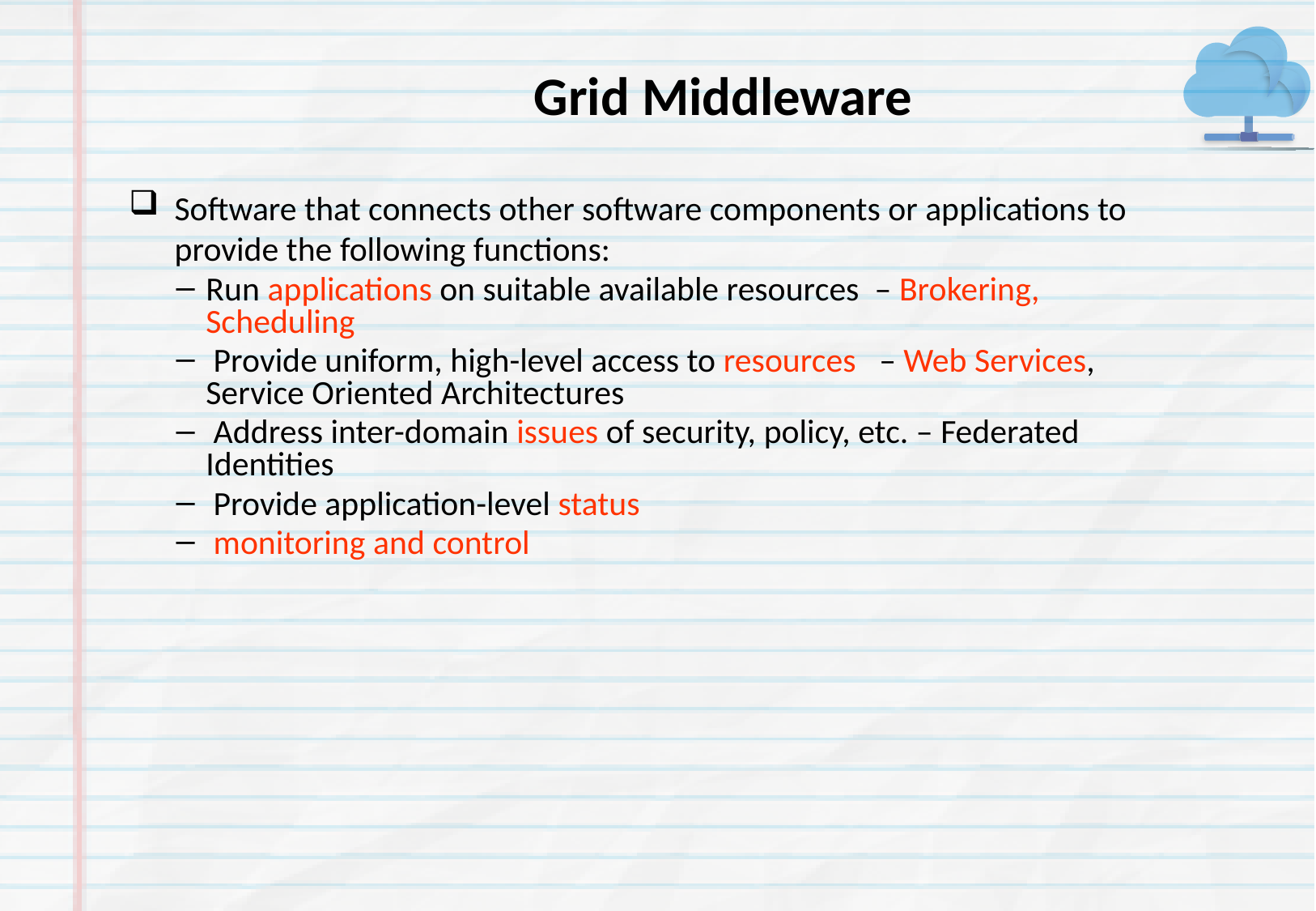

Grid Middleware
Software that connects other software components or applications to provide the following functions:
Run applications on suitable available resources  – Brokering, Scheduling
 Provide uniform, high-level access to resources   – Web Services, Service Oriented Architectures
 Address inter-domain issues of security, policy, etc. – Federated Identities
 Provide application-level status
 monitoring and control